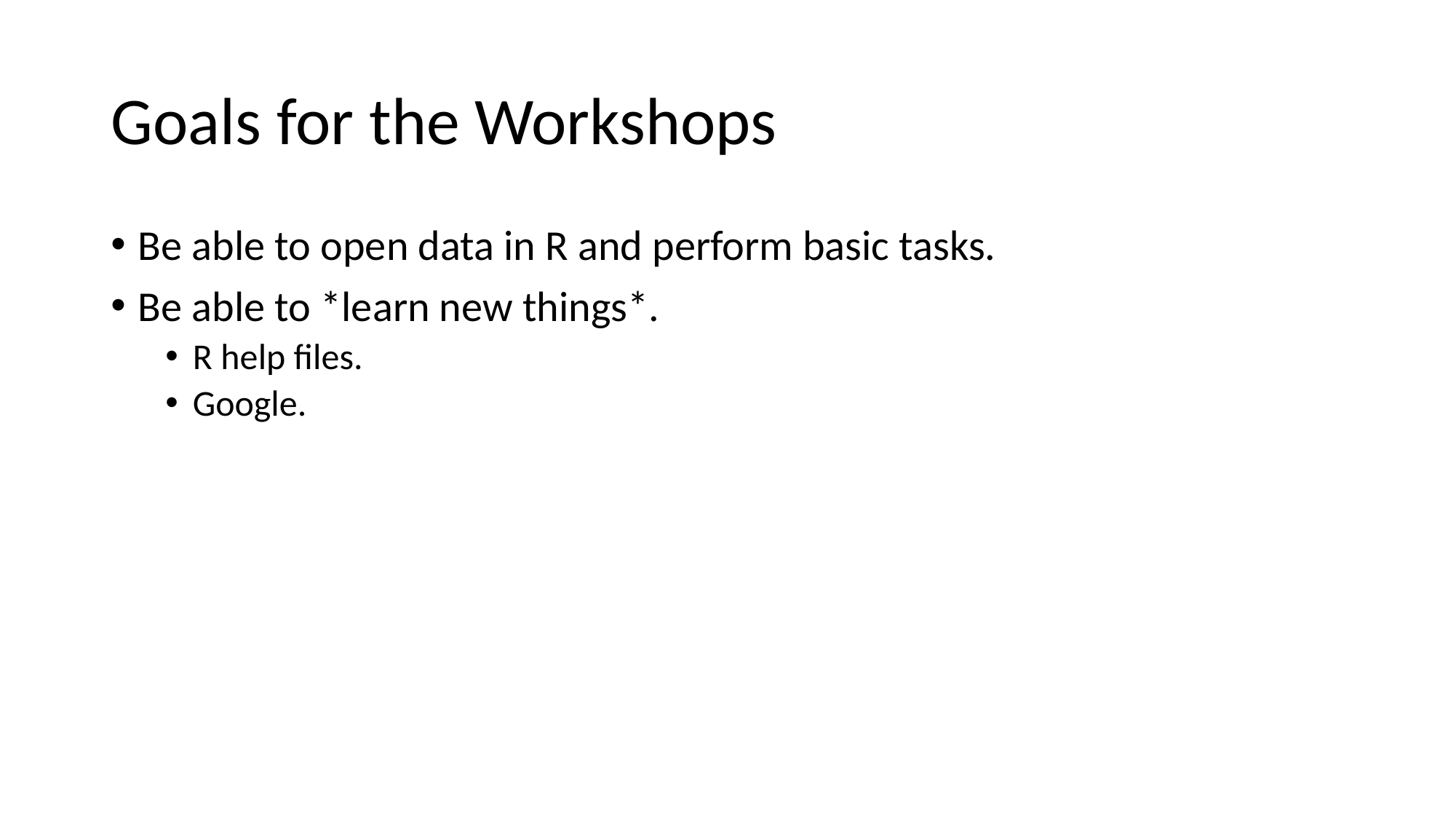

# Goals for the Workshops
Be able to open data in R and perform basic tasks.
Be able to *learn new things*.
R help files.
Google.